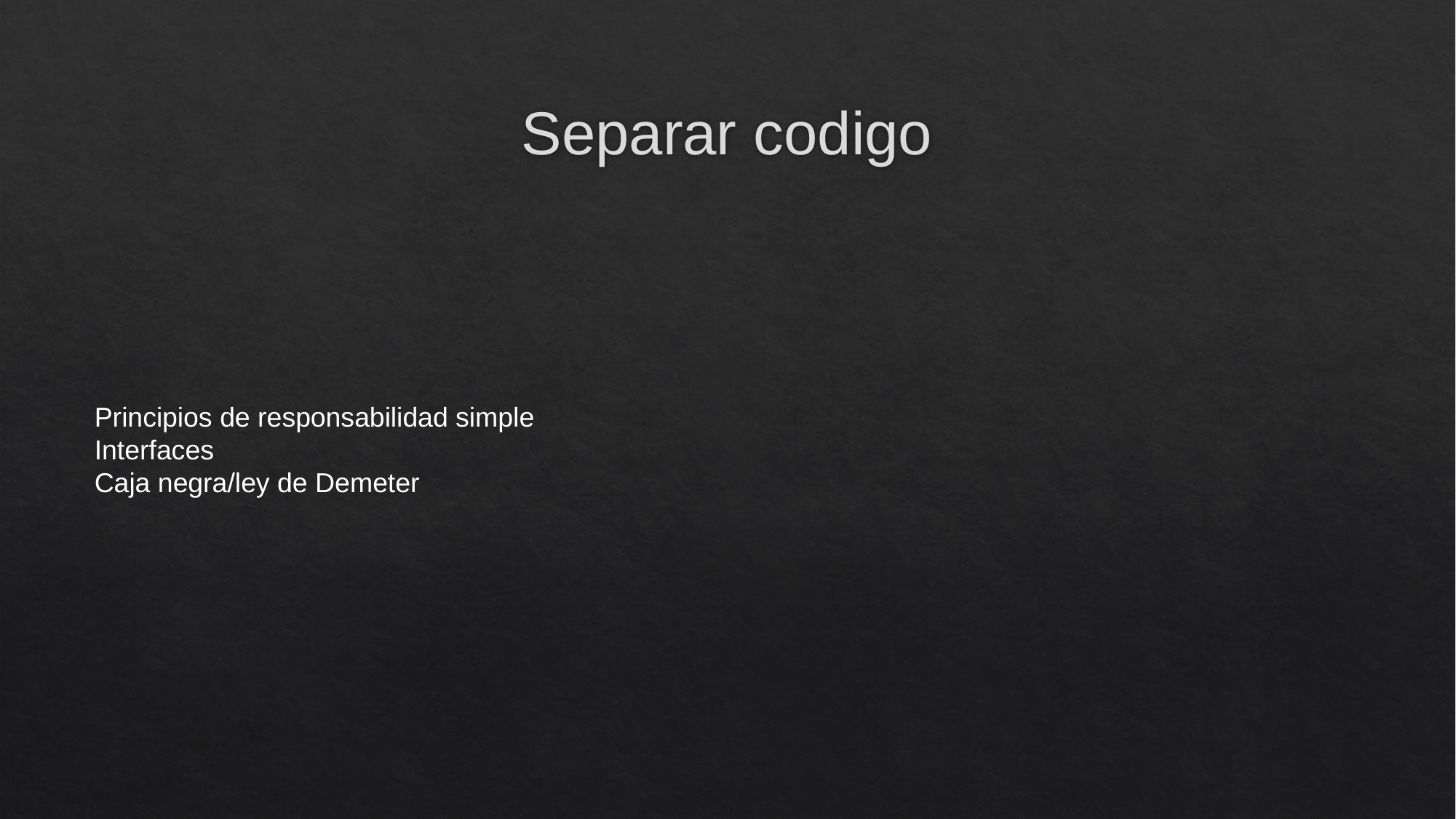

# Separar codigo
Principios de responsabilidad simple
Interfaces
Caja negra/ley de Demeter